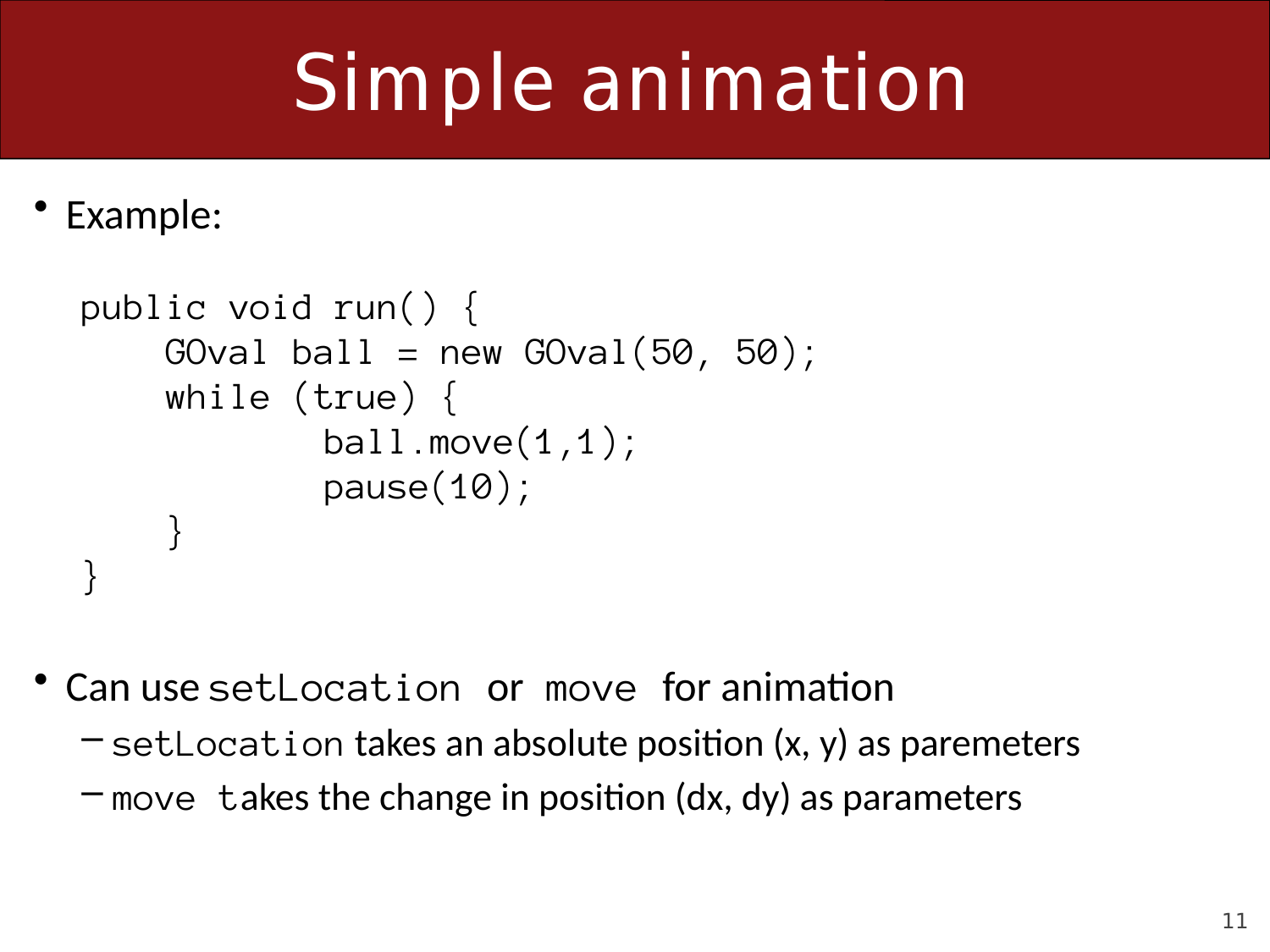

# Simple animation
Example:

public void run() {
    GOval ball = new GOval(50, 50);
    while (true) {
		    ball.move(1,1);
		    pause(10);
    }
}

Can use setLocation or move for animation
setLocation takes an absolute position (x, y) as paremeters
move takes the change in position (dx, dy) as parameters